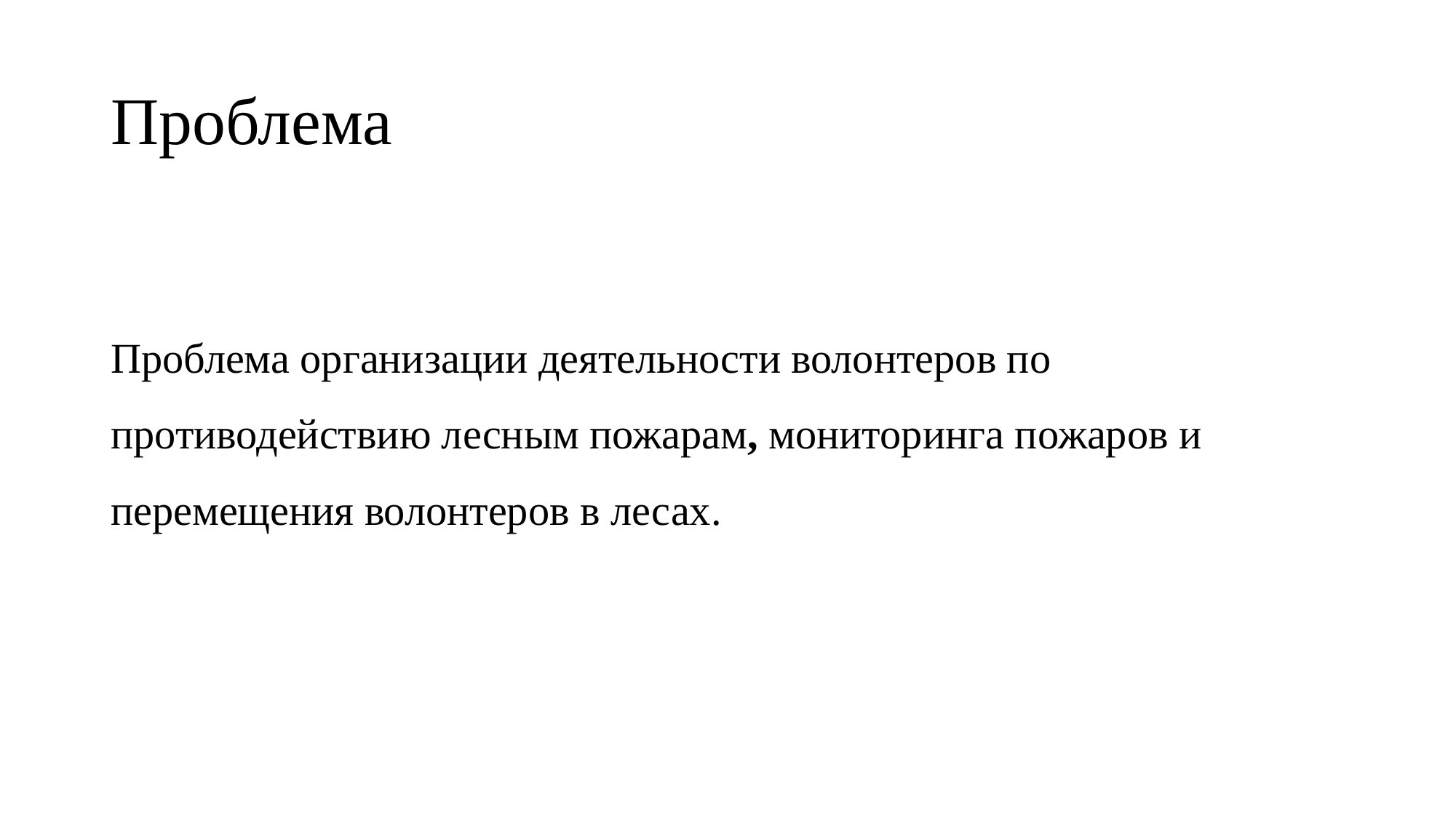

# Проблема
Проблема организации деятельности волонтеров по противодействию лесным пожарам, мониторинга пожаров и перемещения волонтеров в лесах.